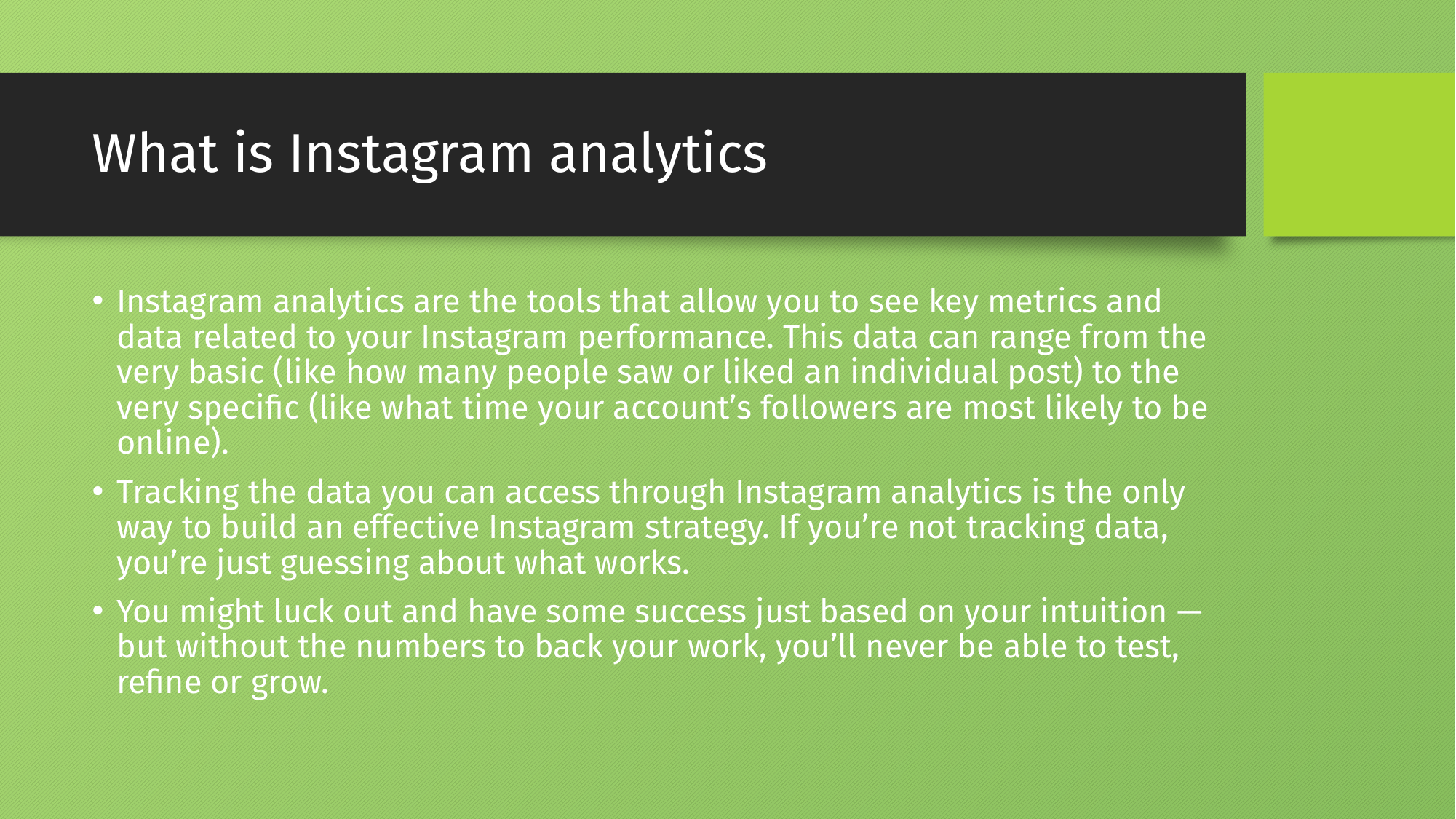

# What is Instagram analytics
Instagram analytics are the tools that allow you to see key metrics and data related to your Instagram performance. This data can range from the very basic (like how many people saw or liked an individual post) to the very specific (like what time your account’s followers are most likely to be online).
Tracking the data you can access through Instagram analytics is the only way to build an effective Instagram strategy. If you’re not tracking data, you’re just guessing about what works.
You might luck out and have some success just based on your intuition — but without the numbers to back your work, you’ll never be able to test, refine or grow.